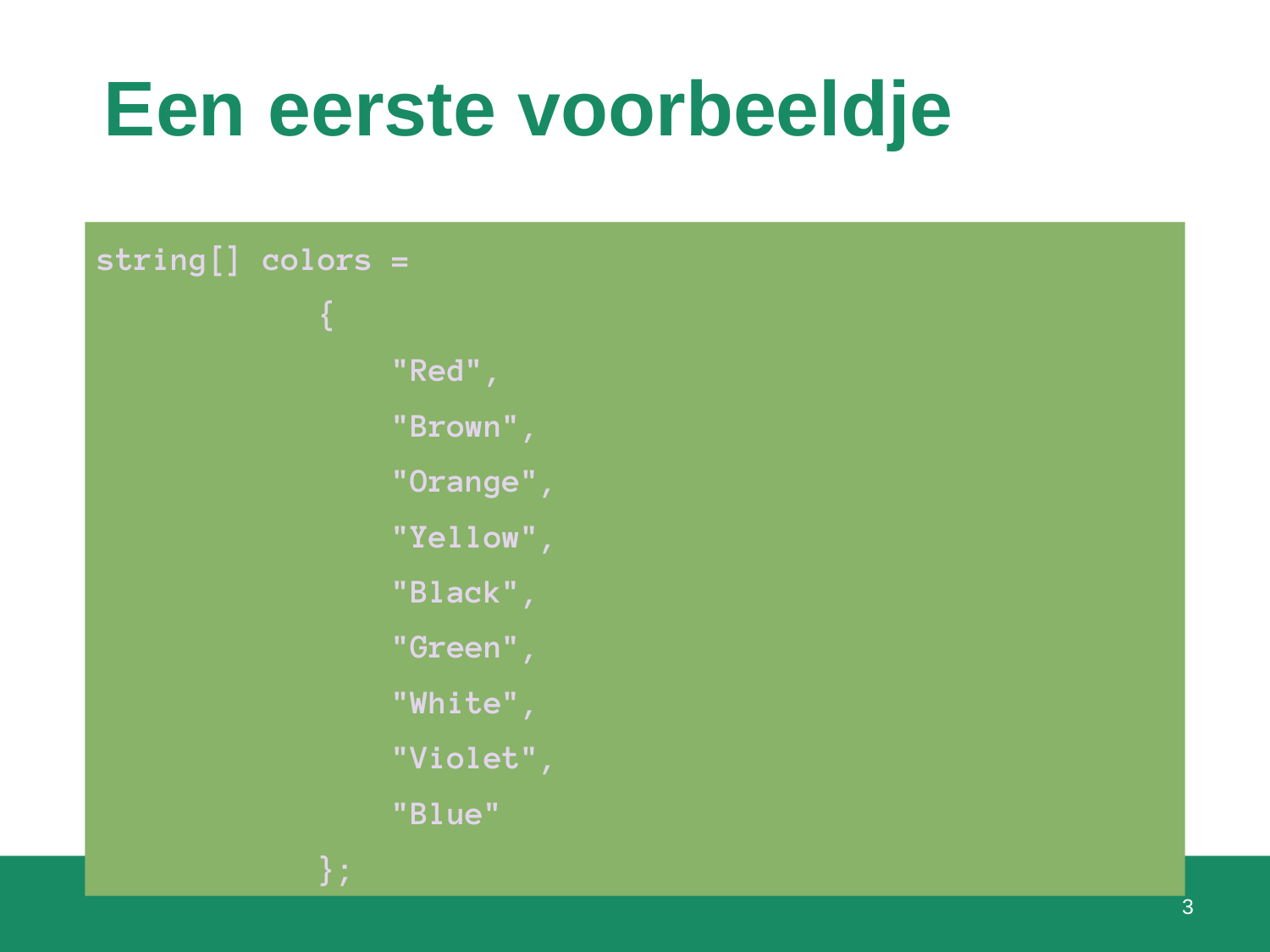

# Een eerste voorbeeldje
string[] colors =
            {
                "Red",
                "Brown",
                "Orange",
                "Yellow",
                "Black",
                "Green",
                "White",
                "Violet",
                "Blue"
            };
3